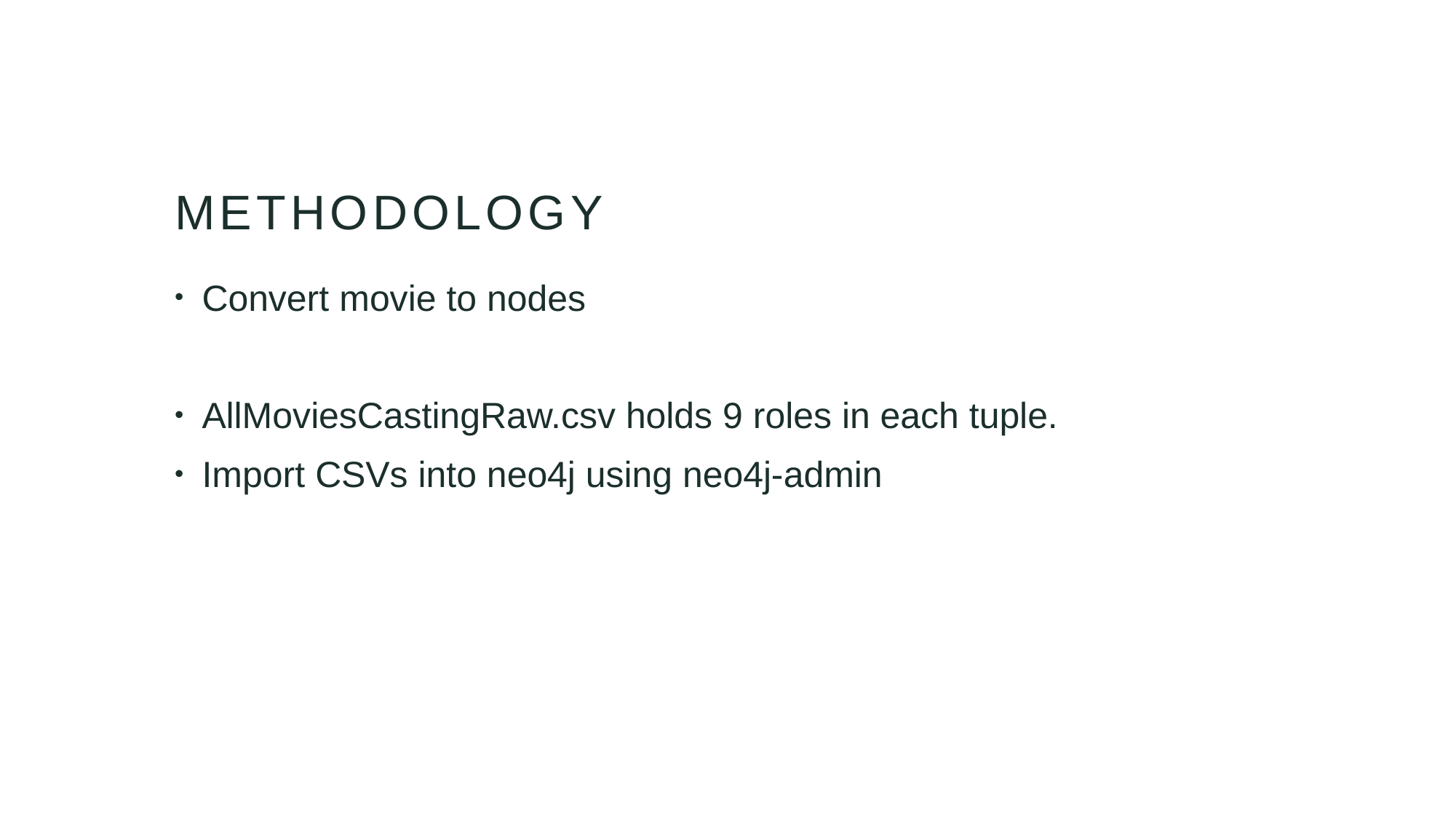

# Methodology
Convert movie to nodes

AllMoviesCastingRaw.csv holds 9 roles in each tuple.
Import CSVs into neo4j using neo4j-admin